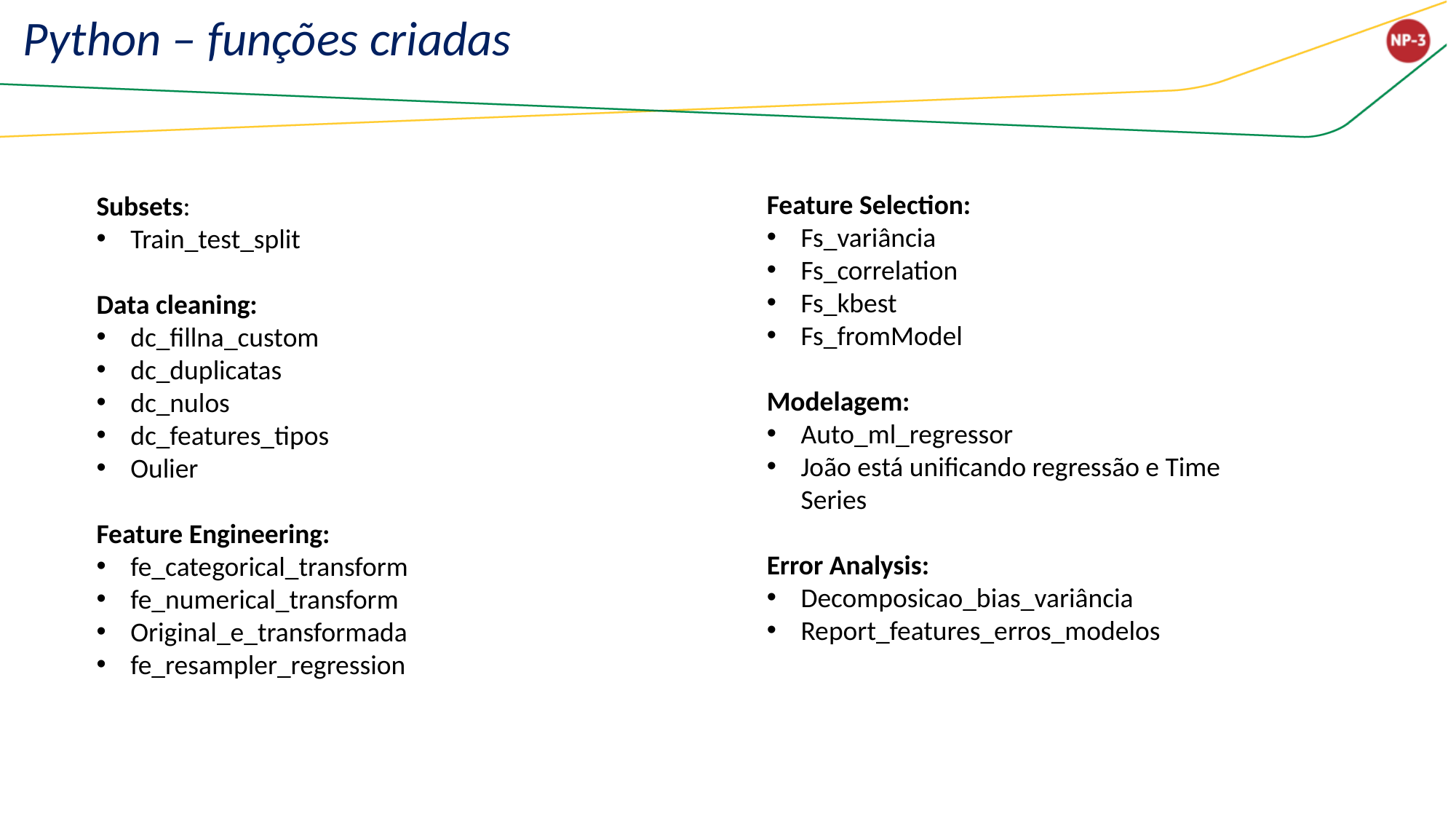

# Python – funções criadas

Feature Selection:
Fs_variância
Fs_correlation
Fs_kbest
Fs_fromModel

Modelagem:
Auto_ml_regressor
João está unificando regressão e Time Series

Error Analysis:
Decomposicao_bias_variância
Report_features_erros_modelos
Subsets:
Train_test_split

Data cleaning:
dc_fillna_custom
dc_duplicatas
dc_nulos
dc_features_tipos
Oulier

Feature Engineering:
fe_categorical_transform
fe_numerical_transform
Original_e_transformada
fe_resampler_regression